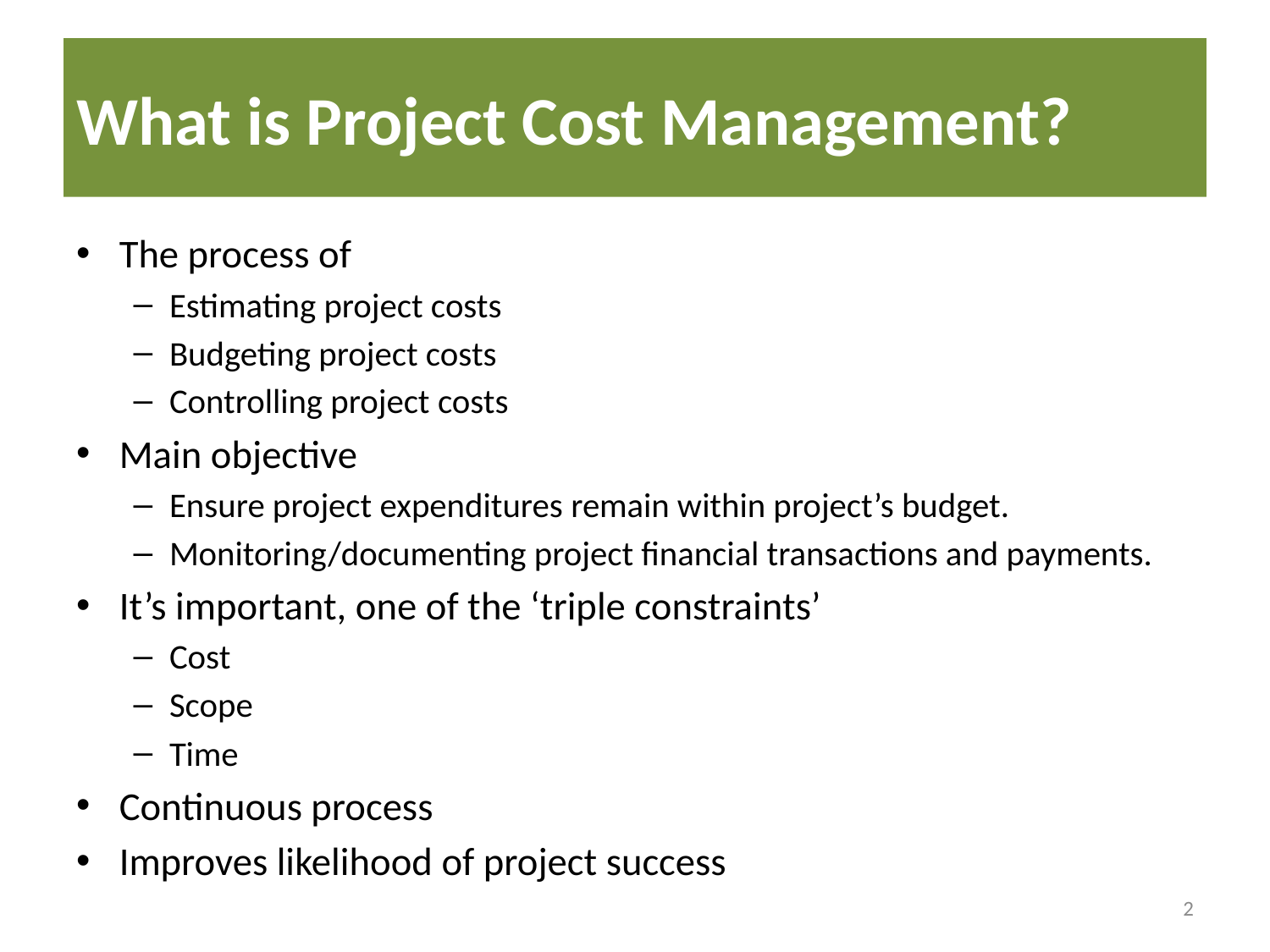

# What is Project Cost Management?
The process of
Estimating project costs
Budgeting project costs
Controlling project costs
Main objective
Ensure project expenditures remain within project’s budget.
Monitoring/documenting project financial transactions and payments.
It’s important, one of the ‘triple constraints’
Cost
Scope
Time
Continuous process
Improves likelihood of project success

2